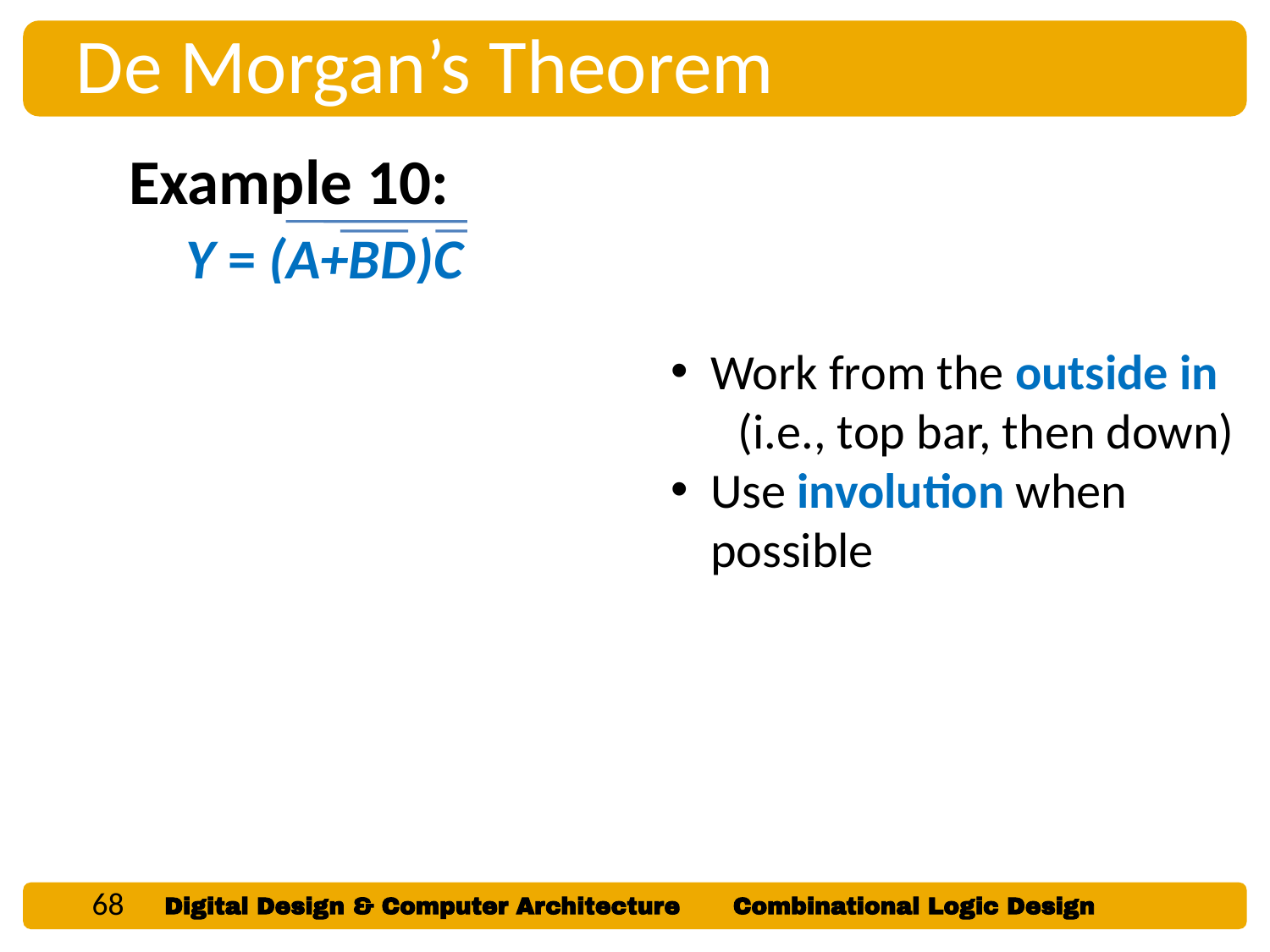

De Morgan’s Theorem
Example 10:
Y = (A+BD)C
   = (A+BD) + C
   = (A•(BD)) + C
   = (A•(BD)) + C
   = ABD + C

Work from the outside in
      (i.e., top bar, then down)
Use involution when possible

68